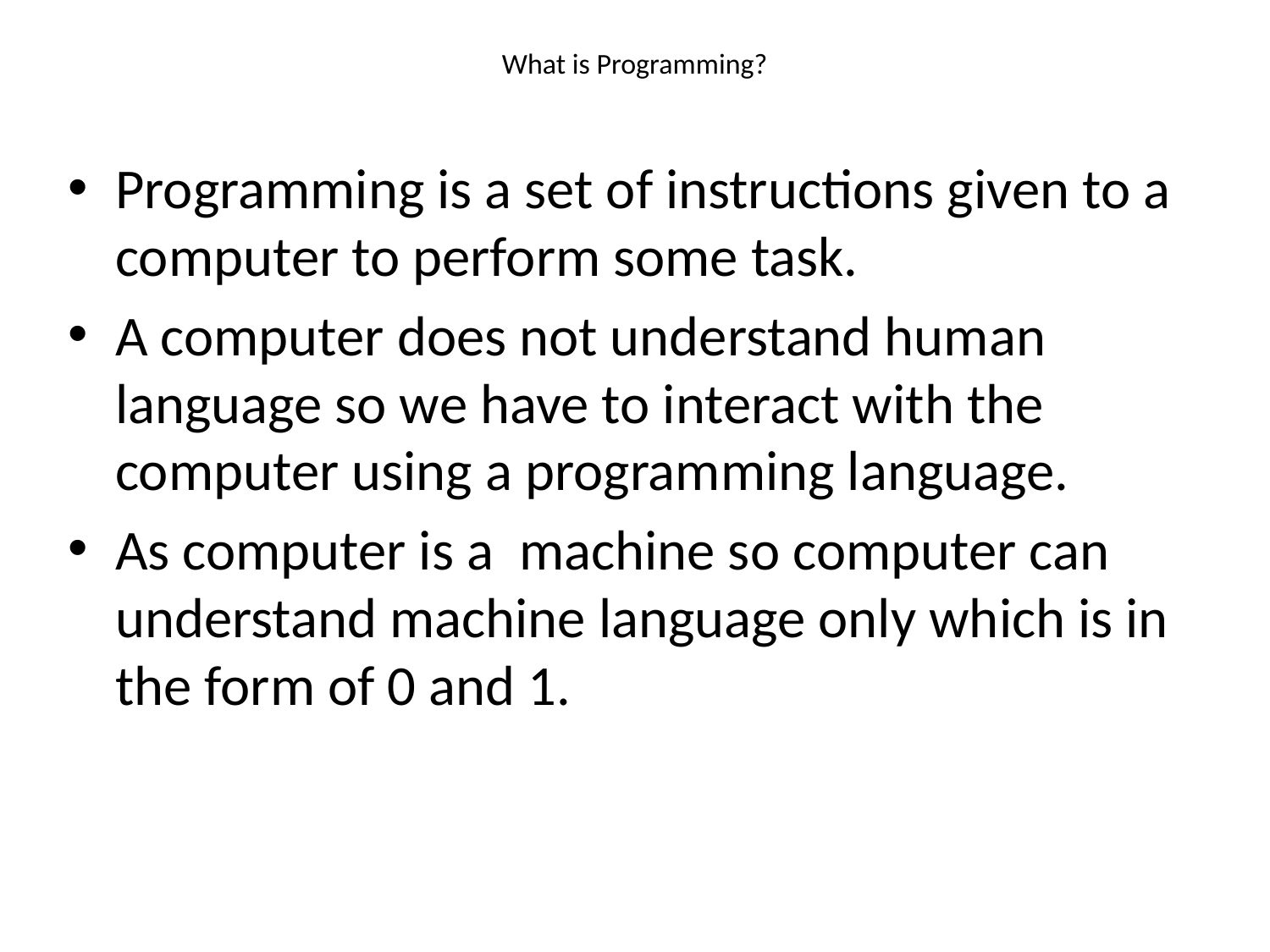

# What is Programming?
Programming is a set of instructions given to a computer to perform some task.
A computer does not understand human language so we have to interact with the computer using a programming language.
As computer is a  machine so computer can understand machine language only which is in the form of 0 and 1.